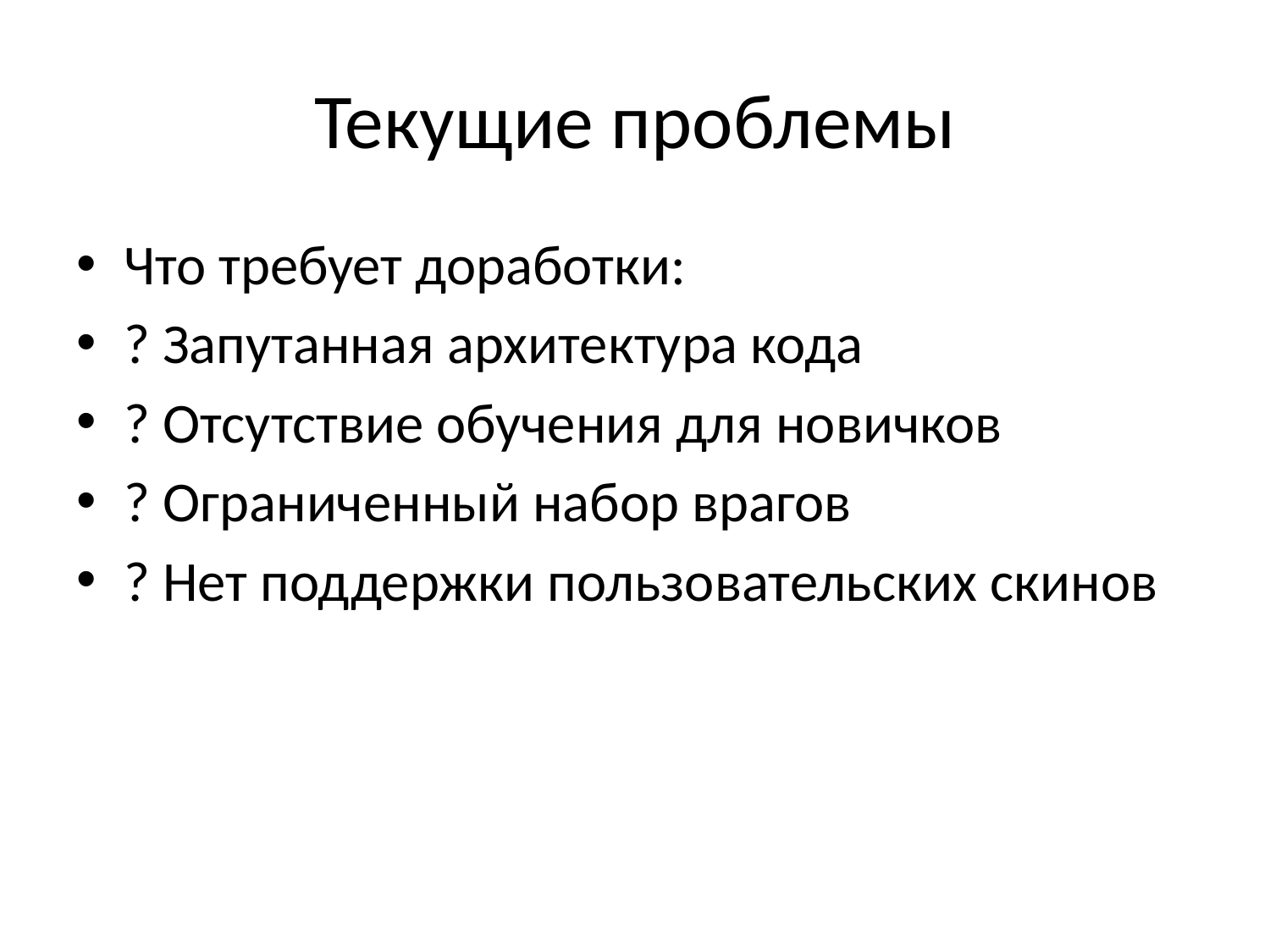

# Текущие проблемы
Что требует доработки:
? Запутанная архитектура кода
? Отсутствие обучения для новичков
? Ограниченный набор врагов
? Нет поддержки пользовательских скинов